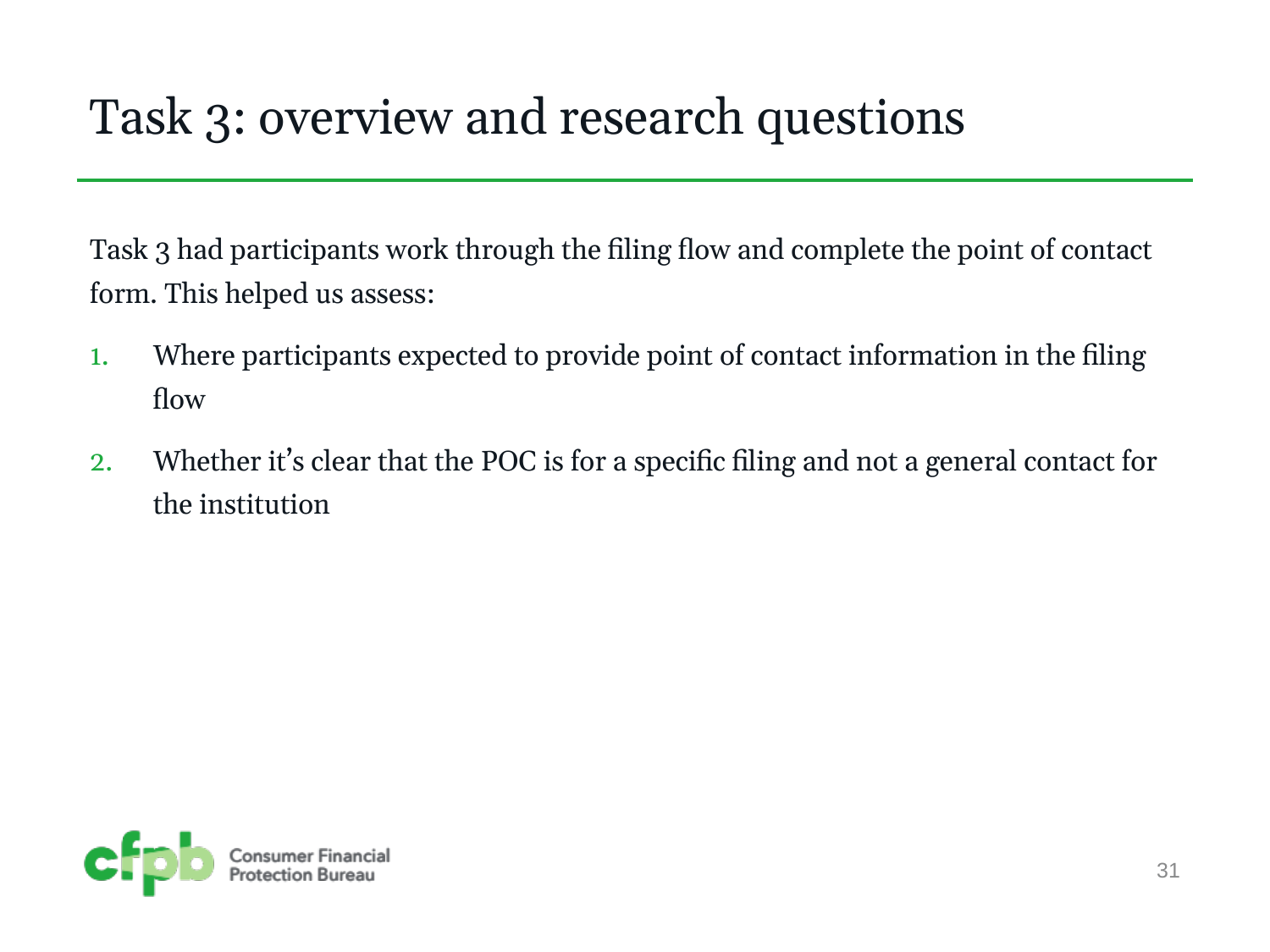

# Task 3: overview and research questions
Task 3 had participants work through the filing flow and complete the point of contact form. This helped us assess:
Where participants expected to provide point of contact information in the filing flow
Whether it’s clear that the POC is for a specific filing and not a general contact for the institution
31